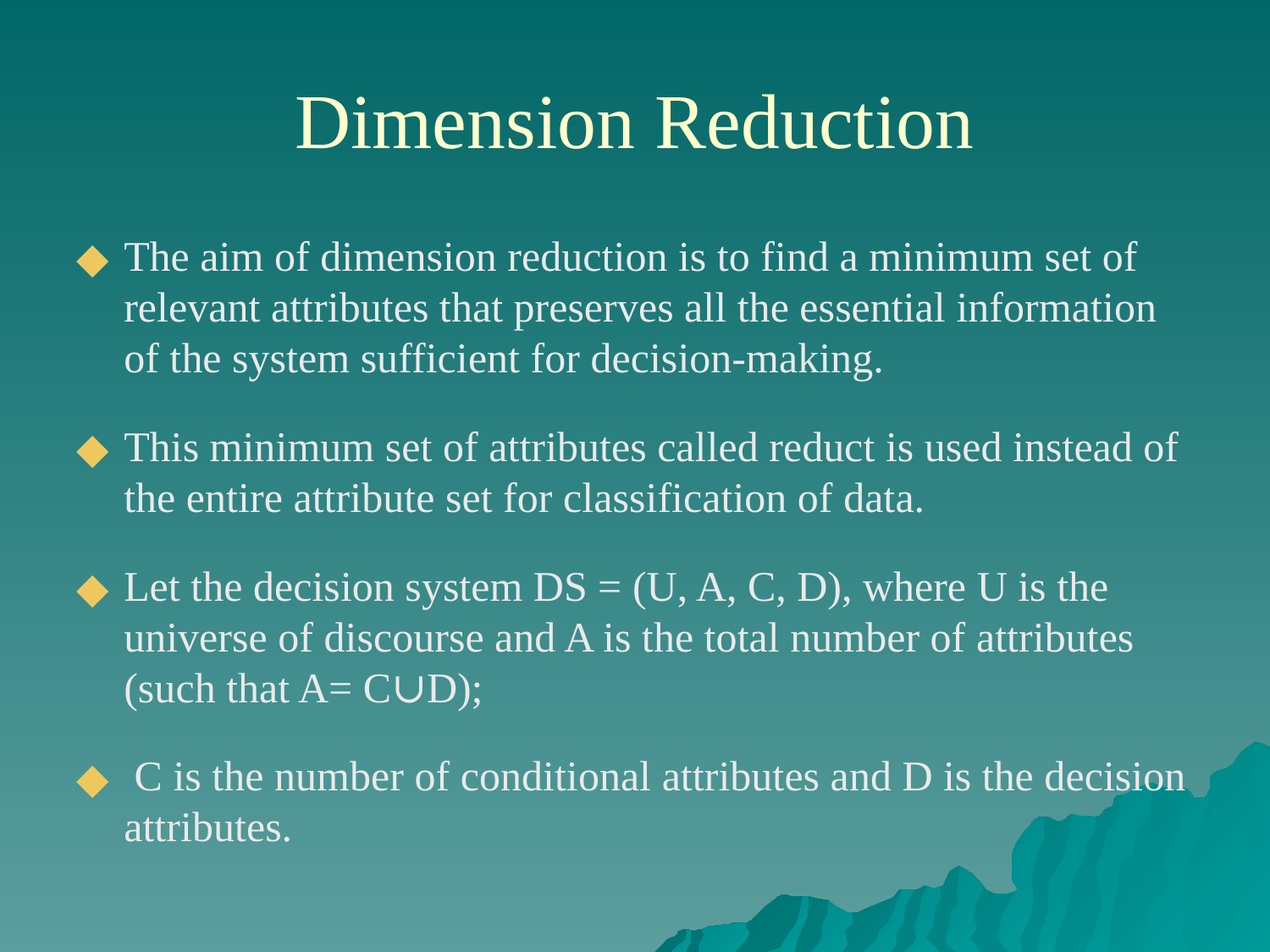

# Dimension Reduction
The aim of dimension reduction is to find a minimum set of relevant attributes that preserves all the essential information of the system sufficient for decision-making.

This minimum set of attributes called reduct is used instead of the entire attribute set for classification of data.

Let the decision system DS = (U, A, C, D), where U is the universe of discourse and A is the total number of attributes (such that A= C∪D);

 C is the number of conditional attributes and D is the decision attributes.